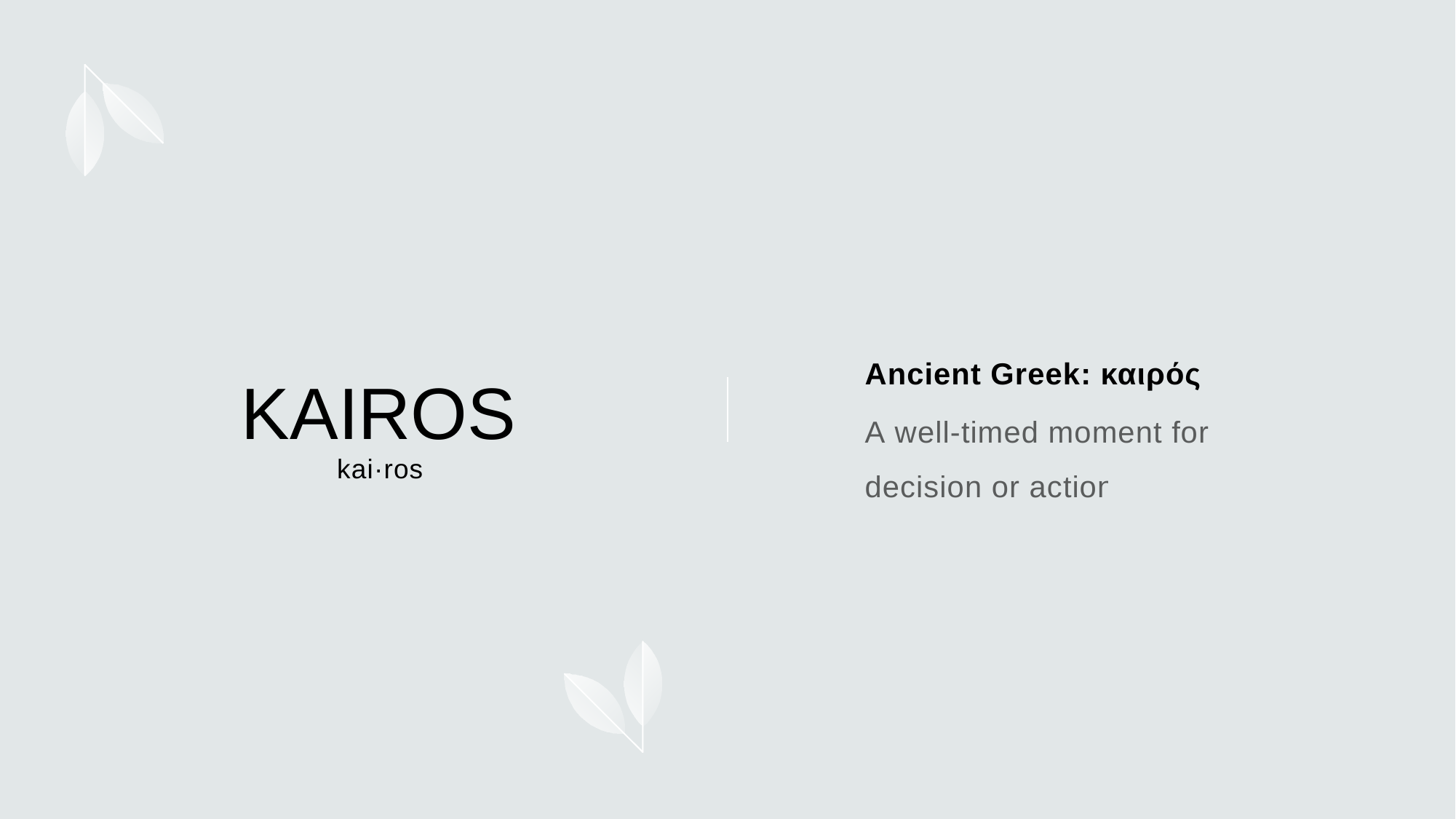

KAIROS
Ancient Greek: καιρός
A well-timed moment for a decision or action.

kai·ros